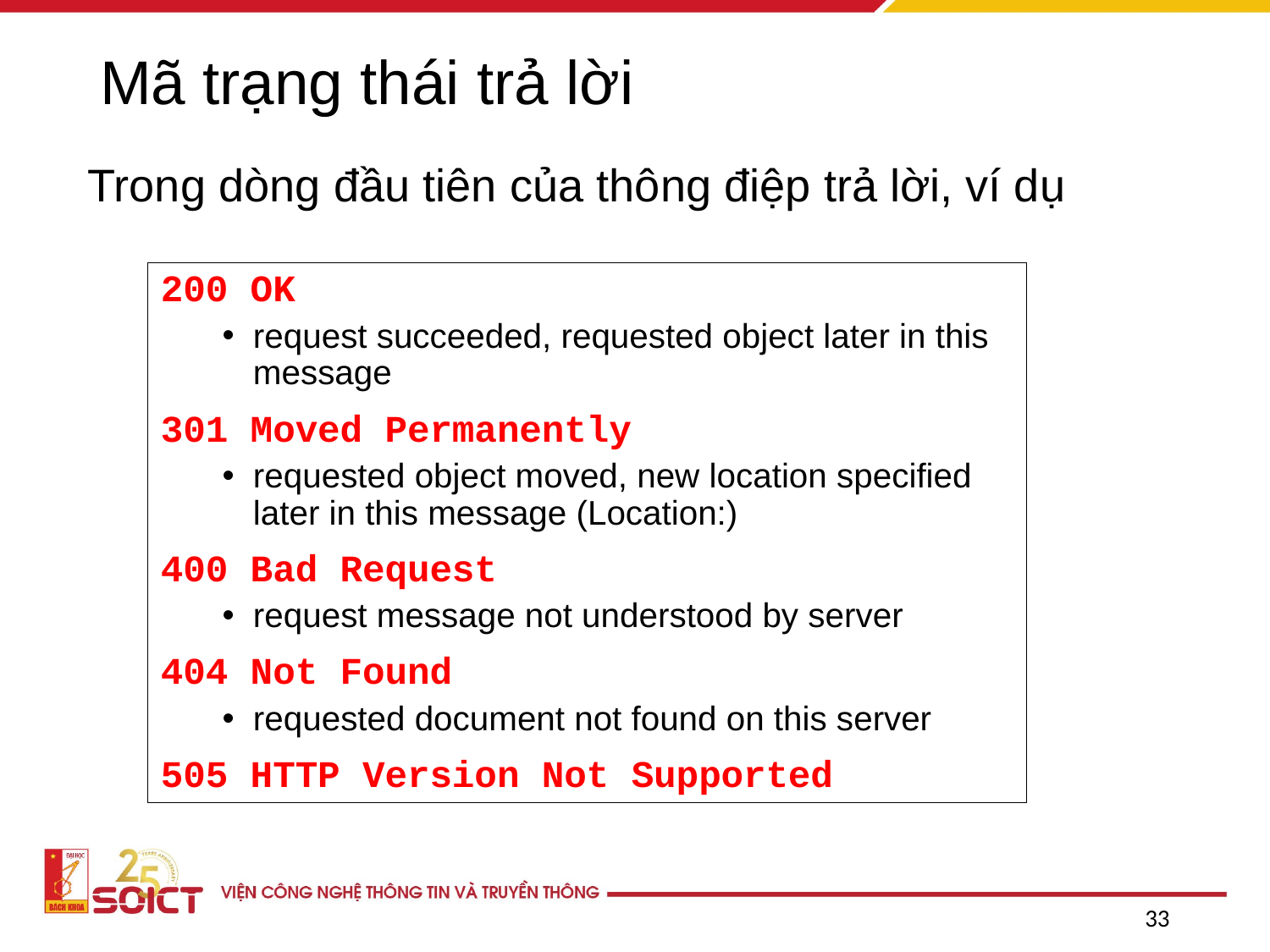

# Mã trạng thái trả lời
Trong dòng đầu tiên của thông điệp trả lời, ví dụ
200 OK
request succeeded, requested object later in this message
301 Moved Permanently
requested object moved, new location specified later in this message (Location:)
400 Bad Request
request message not understood by server
404 Not Found
requested document not found on this server
505 HTTP Version Not Supported
33